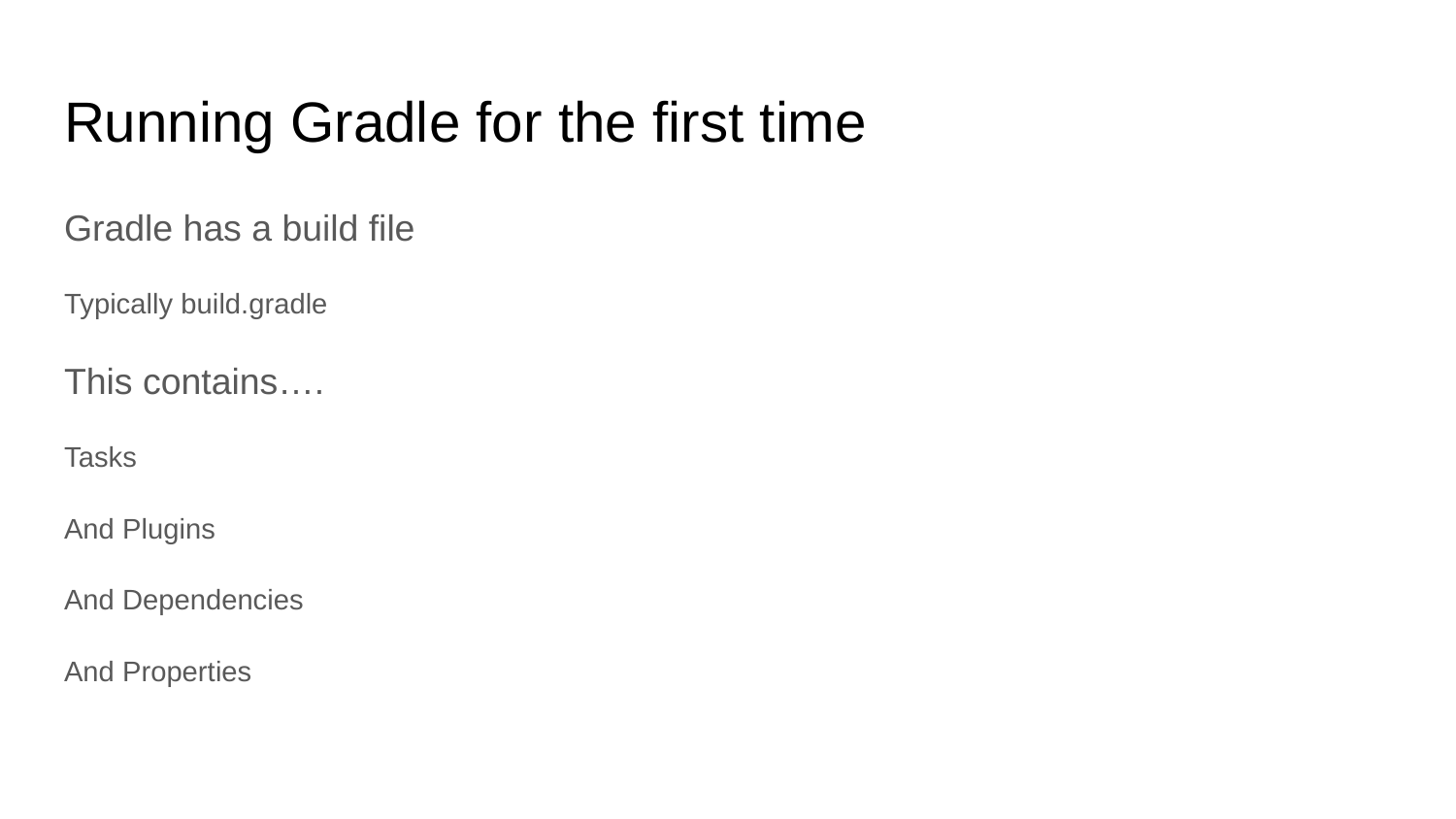

# Running Gradle for the first time
Gradle has a build file
Typically build.gradle
This contains….
Tasks
And Plugins
And Dependencies
And Properties